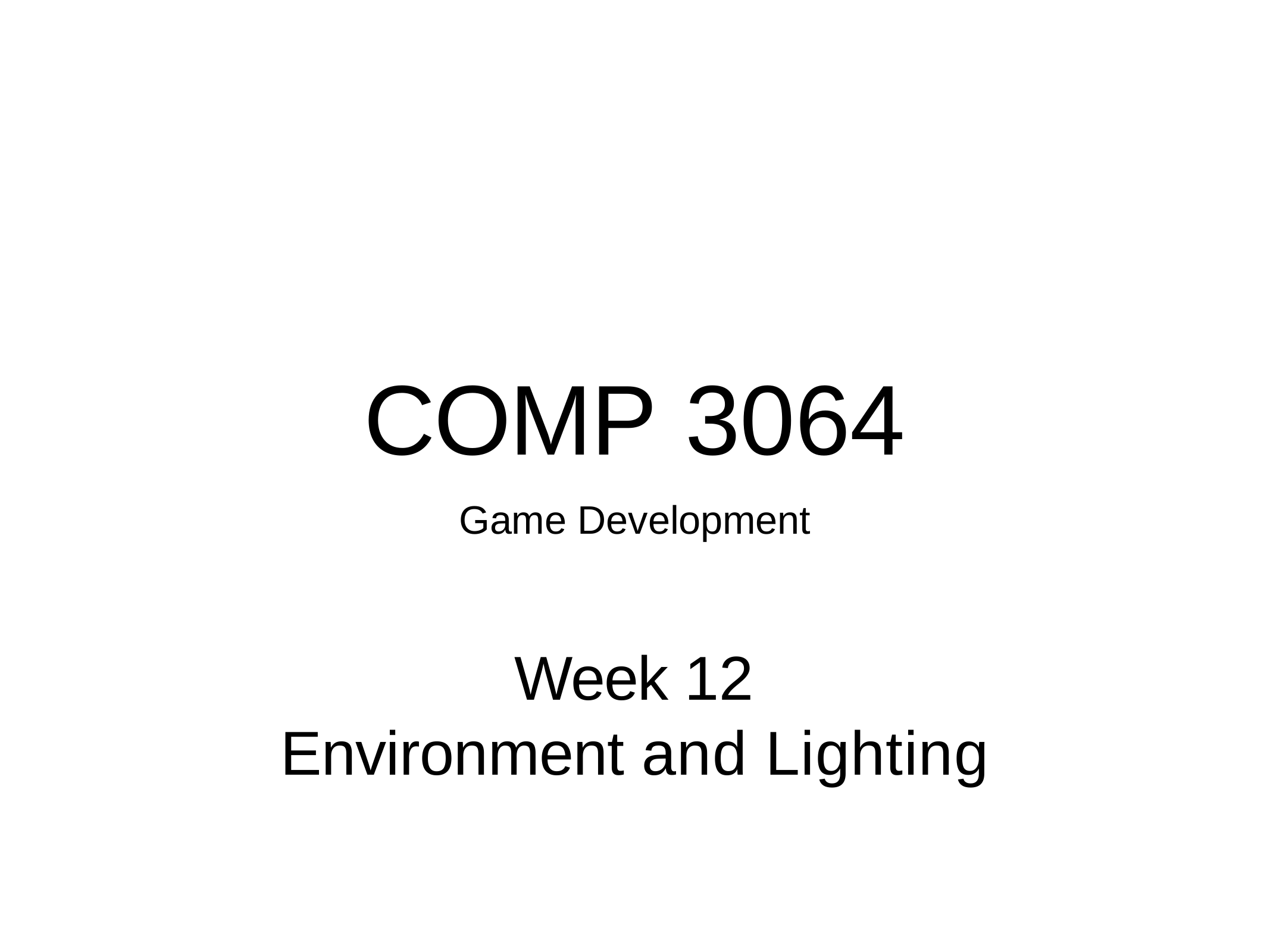

COMP 3064
Game Development
Week 12  Environment and Lighting